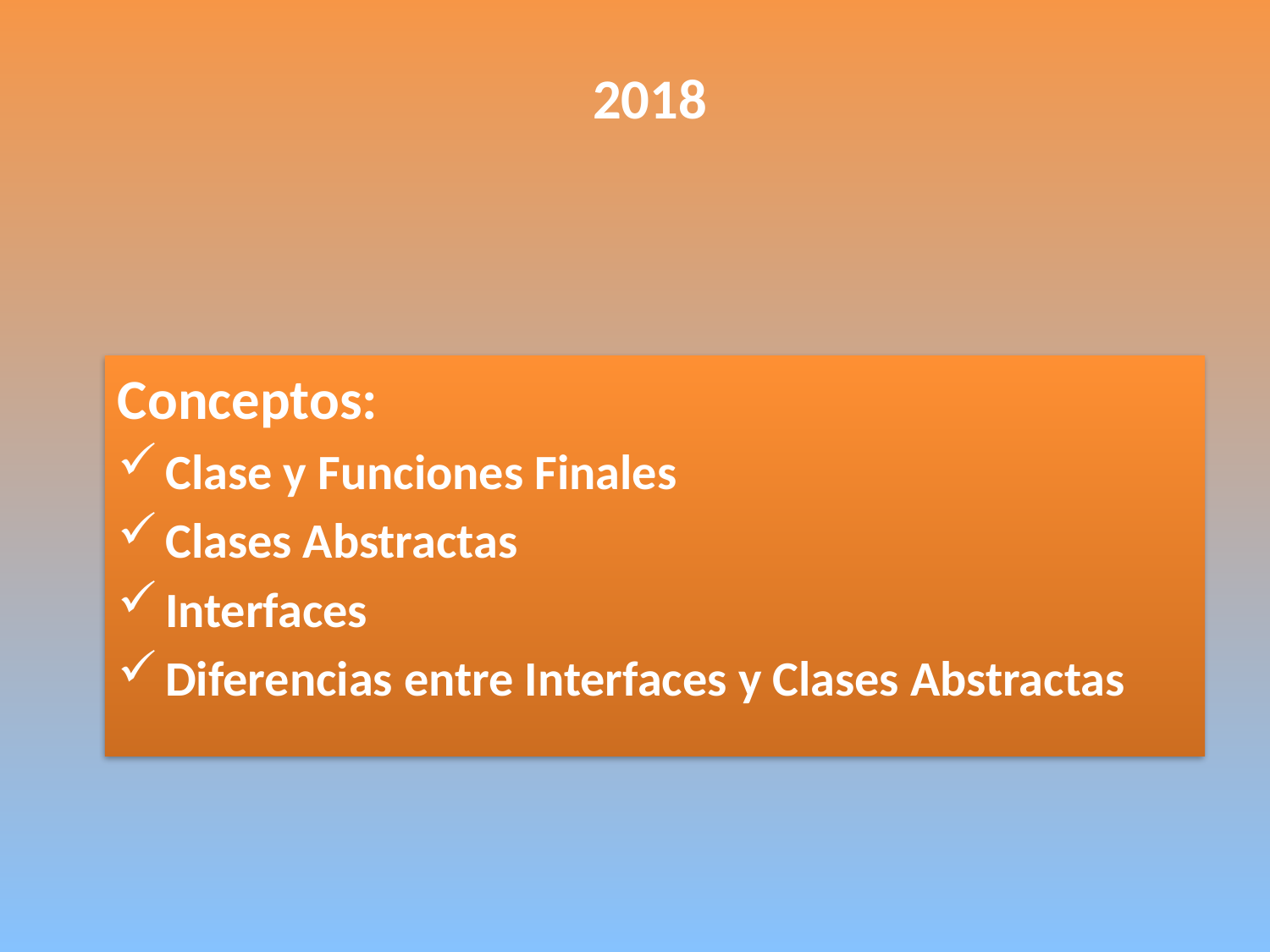

2018
Conceptos:
Clase y Funciones Finales
Clases Abstractas
Interfaces
Diferencias entre Interfaces y Clases Abstractas